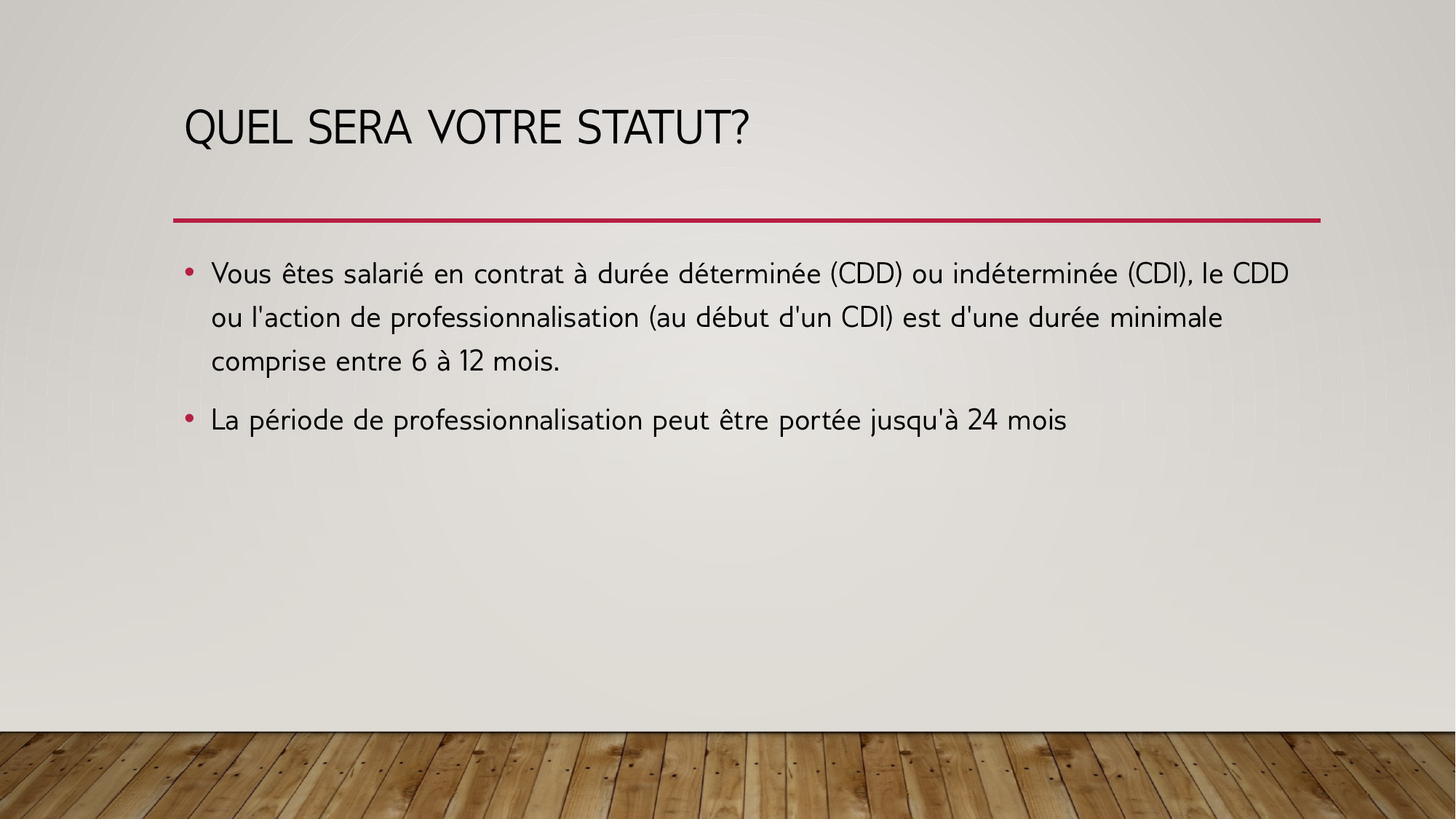

# Quel sera votre statut?
Vous êtes salarié en contrat à durée déterminée (CDD) ou indéterminée (CDI), le CDD ou l'action de professionnalisation (au début d'un CDI) est d'une durée minimale comprise entre 6 à 12 mois.
La période de professionnalisation peut être portée jusqu'à 24 mois